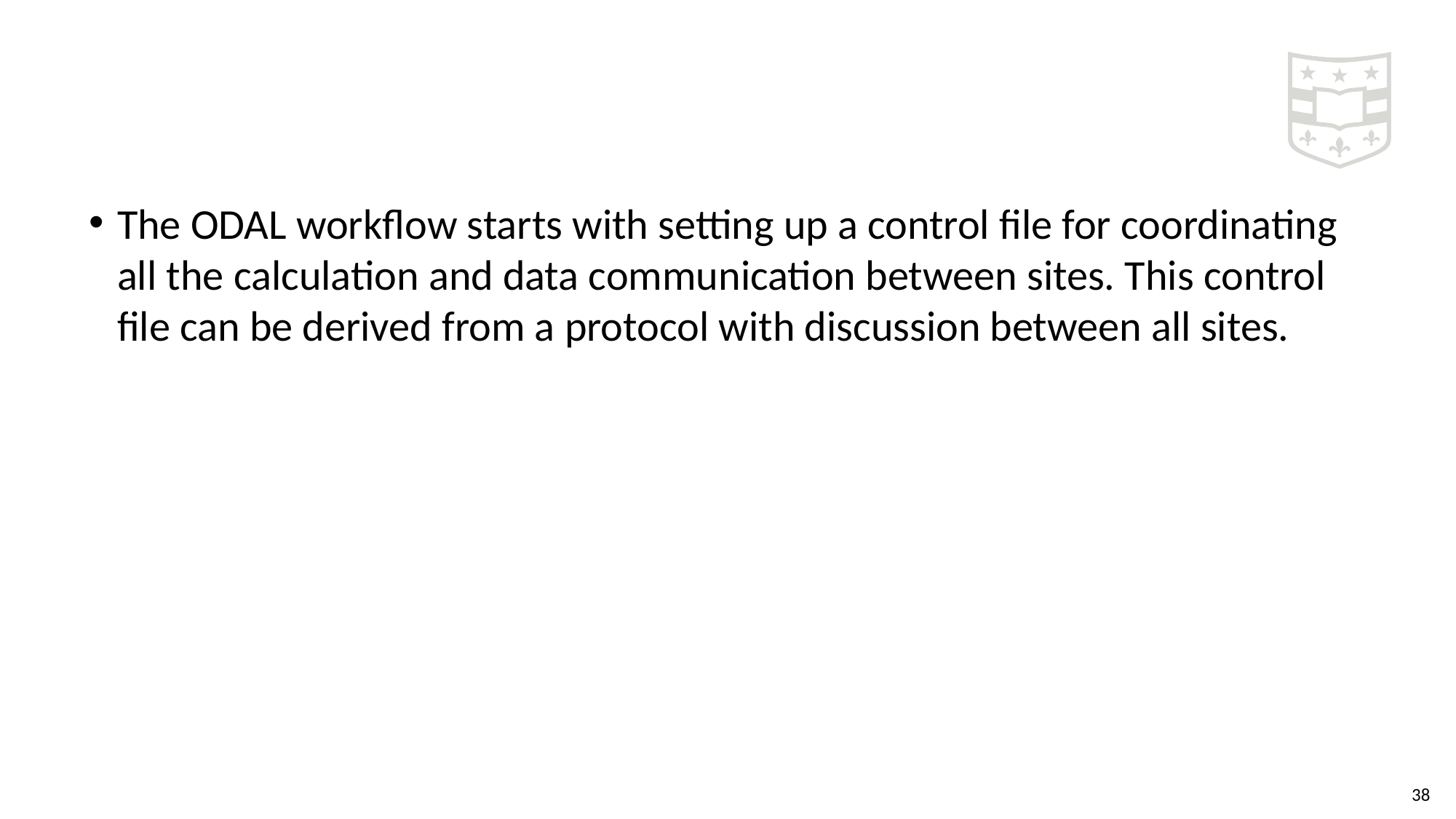

#
The ODAL workflow starts with setting up a control file for coordinating all the calculation and data communication between sites. This control file can be derived from a protocol with discussion between all sites.